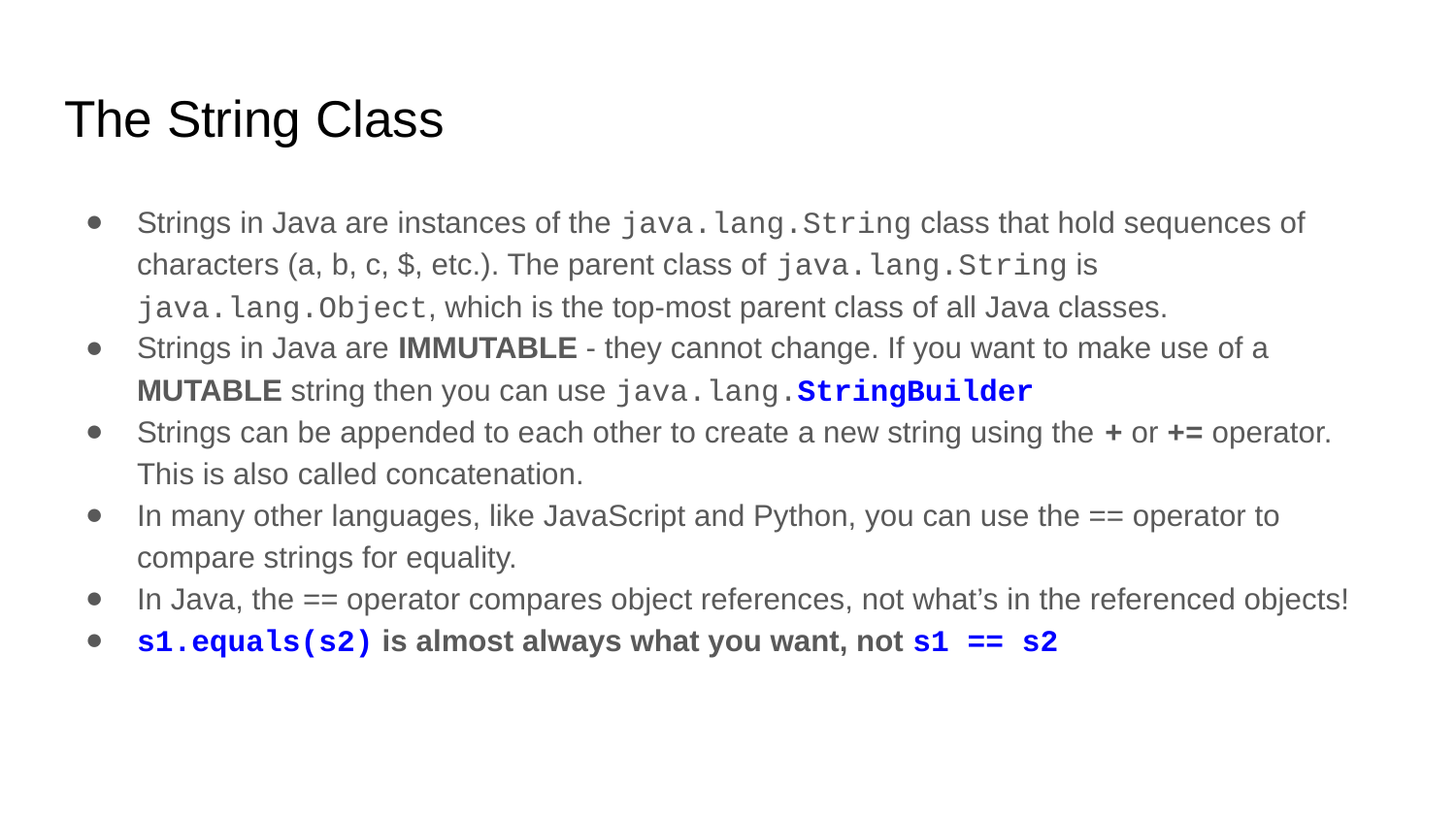

# The String Class
Strings in Java are instances of the java.lang.String class that hold sequences of characters (a, b, c, $, etc.). The parent class of java.lang.String is java.lang.Object, which is the top-most parent class of all Java classes.
Strings in Java are IMMUTABLE - they cannot change. If you want to make use of a MUTABLE string then you can use java.lang.StringBuilder
Strings can be appended to each other to create a new string using the + or += operator. This is also called concatenation.
In many other languages, like JavaScript and Python, you can use the == operator to compare strings for equality.
In Java, the == operator compares object references, not what’s in the referenced objects!
s1.equals(s2) is almost always what you want, not s1 == s2